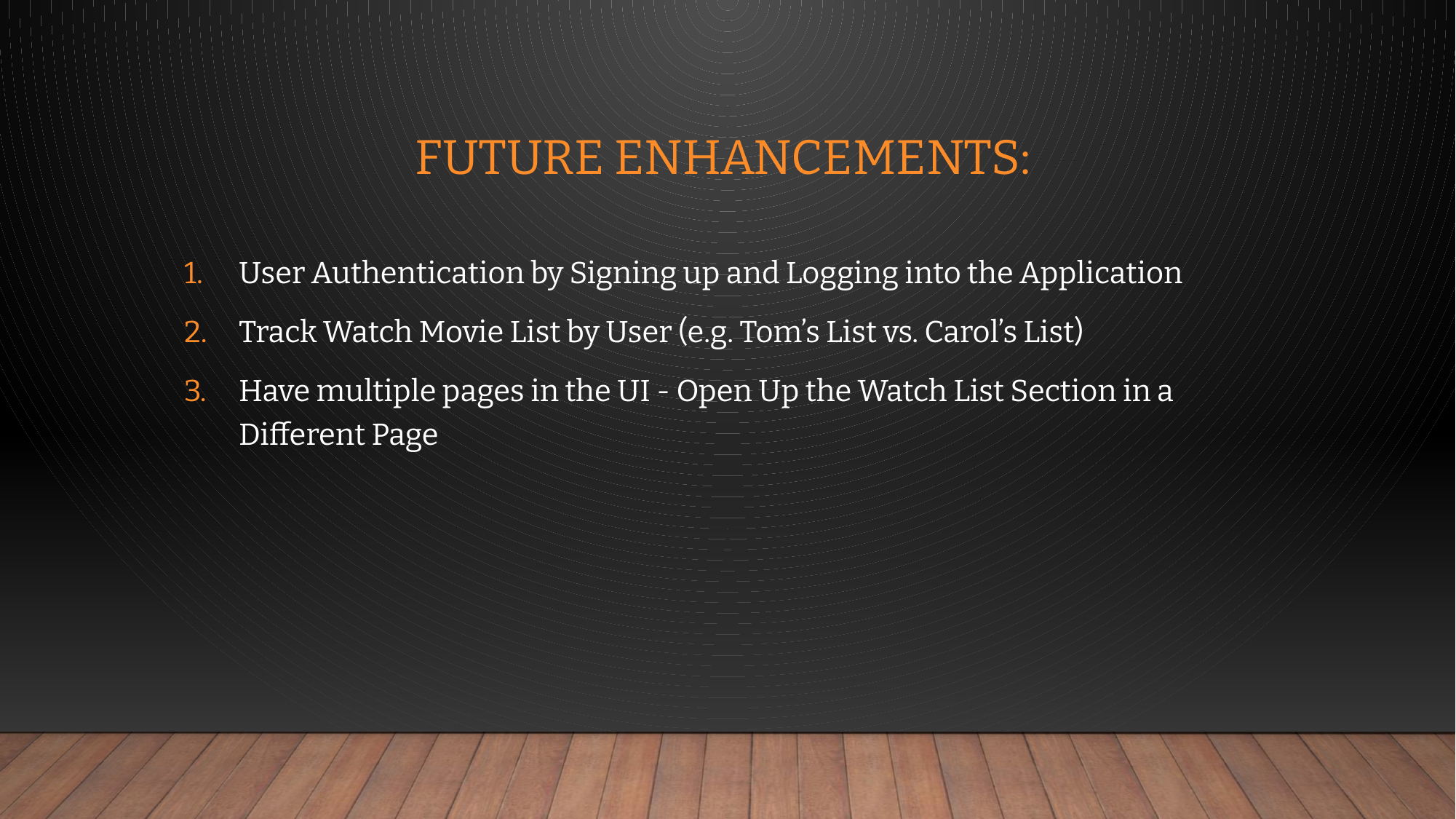

# Future Enhancements:
User Authentication by Signing up and Logging into the Application
Track Watch Movie List by User (e.g. Tom’s List vs. Carol’s List)
Have multiple pages in the UI - Open Up the Watch List Section in a Different Page